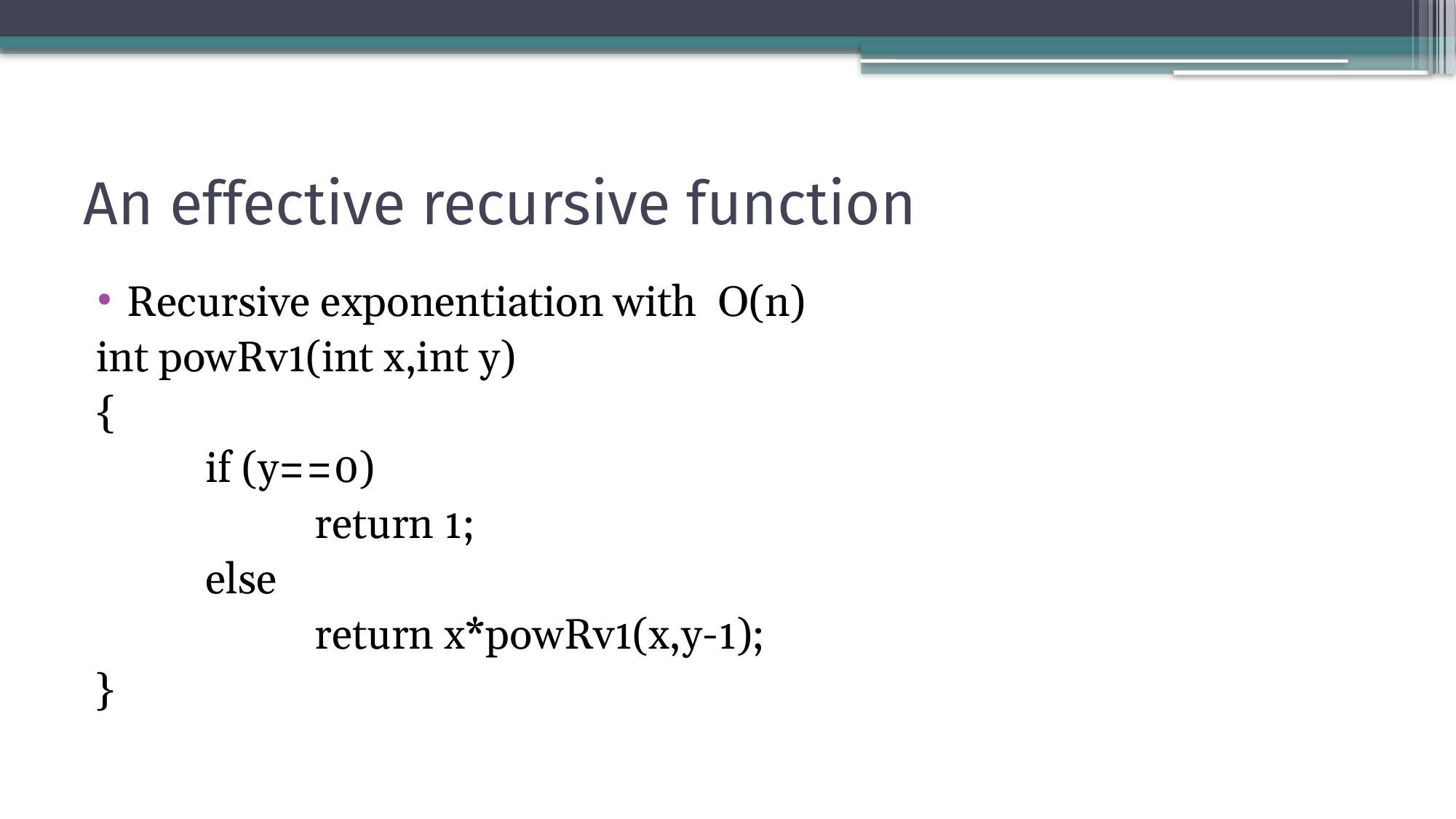

# An effective recursive function
Recursive exponentiation with  O(n)
int powRv1(int x,int y)
{
	if (y==0)
		return 1;
	else
		return x*powRv1(x,y-1);
}